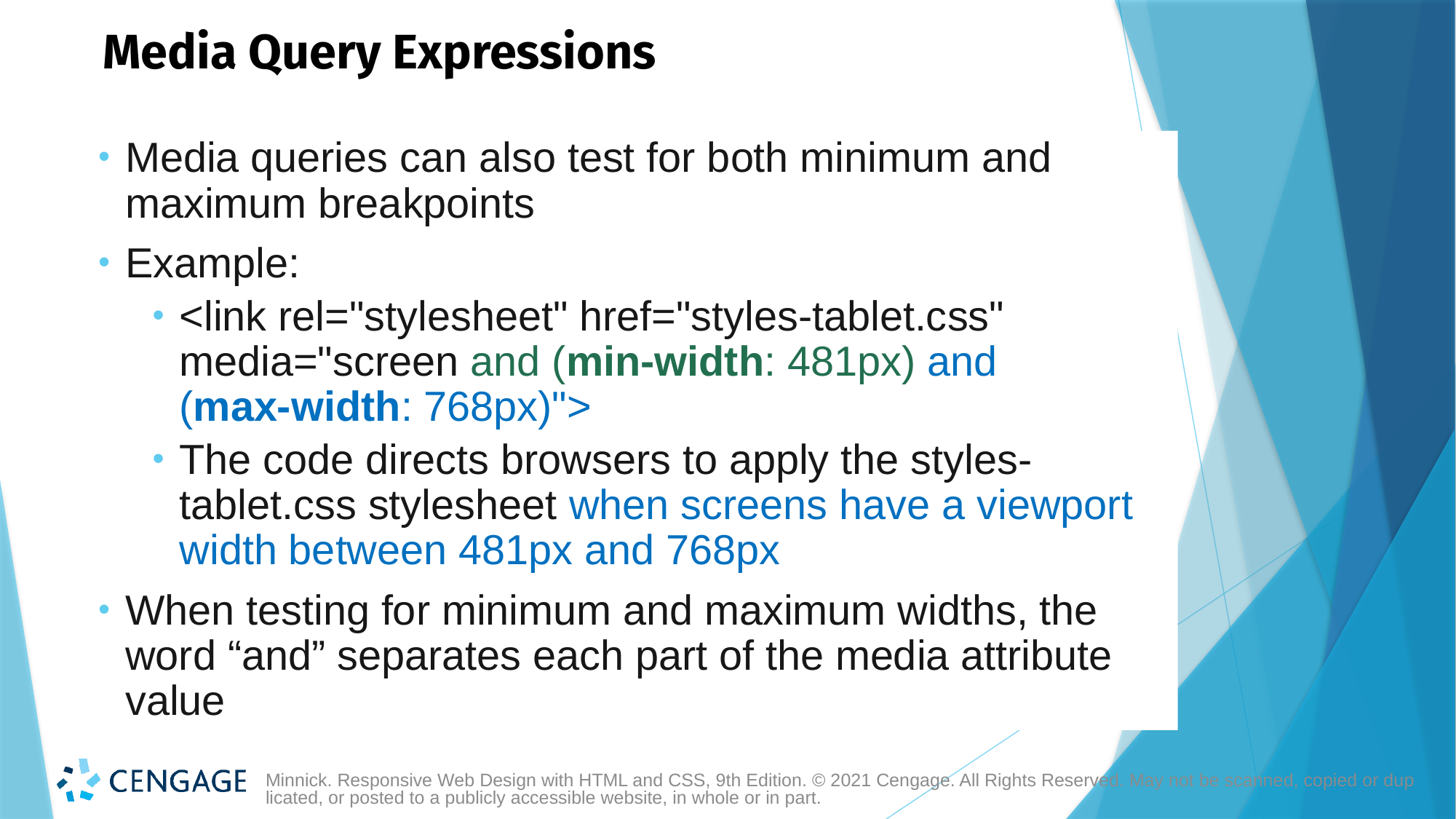

# Media Query Expressions
Media queries can also test for both minimum and maximum breakpoints
Example:
<link rel="stylesheet" href="styles-tablet.css" media="screen and (min-width: 481px) and
(max-width: 768px)">
The code directs browsers to apply the styles-tablet.css stylesheet when screens have a viewport width between 481px and 768px
When testing for minimum and maximum widths, the word “and” separates each part of the media attribute value

Minnick. Responsive Web Design with HTML and CSS, 9th Edition. © 2021 Cengage. All Rights Reserved. May not be scanned, copied or duplicated, or posted to a publicly accessible website, in whole or in part.